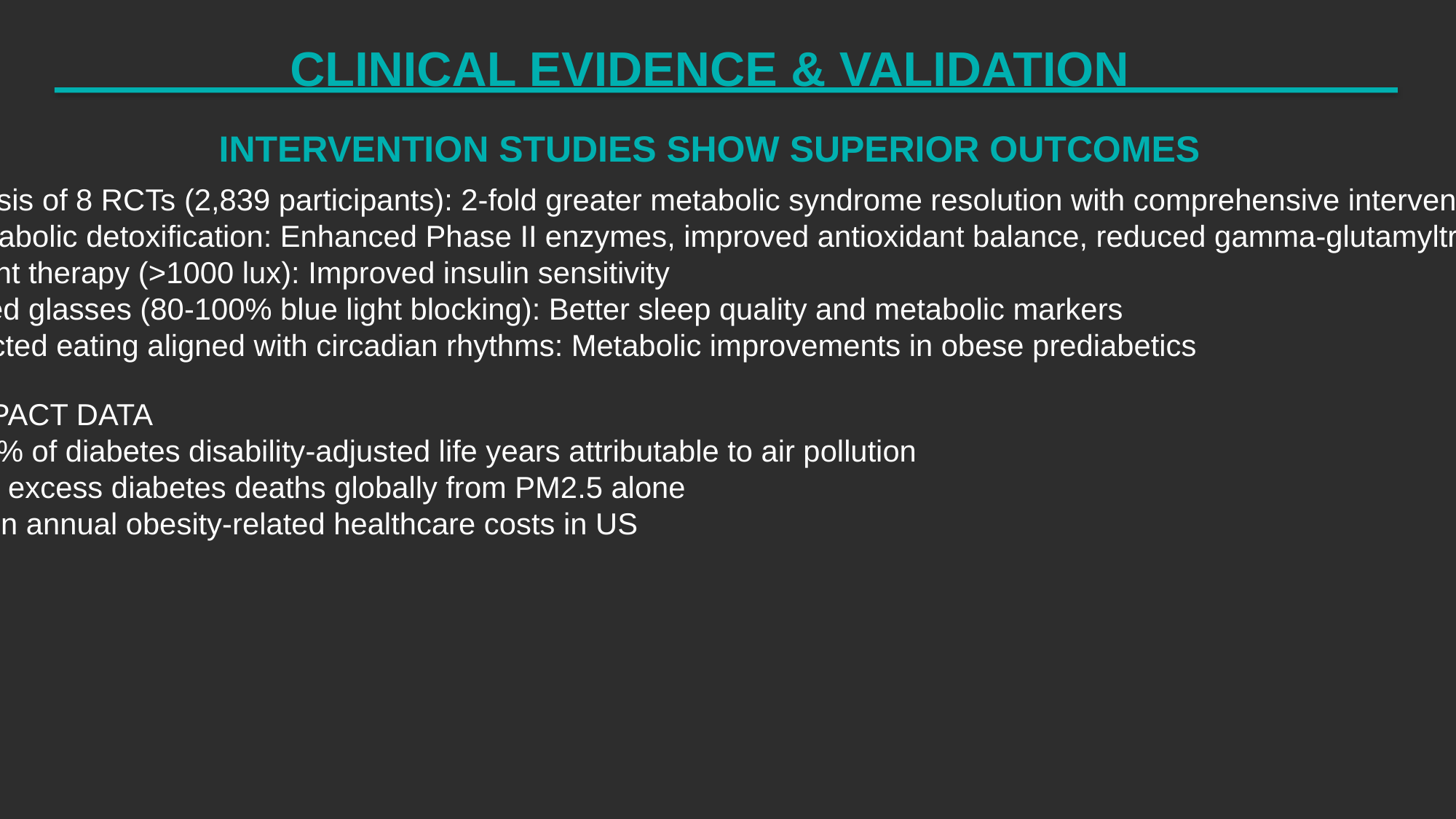

CLINICAL EVIDENCE & VALIDATION

INTERVENTION STUDIES SHOW SUPERIOR OUTCOMES
• Meta-analysis of 8 RCTs (2,839 participants): 2-fold greater metabolic syndrome resolution with comprehensive interventions
• 28-day metabolic detoxification: Enhanced Phase II enzymes, improved antioxidant balance, reduced gamma-glutamyltransferase
• Morning light therapy (>1000 lux): Improved insulin sensitivity
• Amber-tinted glasses (80-100% blue light blocking): Better sleep quality and metabolic markers
• Time-restricted eating aligned with circadian rhythms: Metabolic improvements in obese prediabetics

GLOBAL IMPACT DATA
• WHO: 26.1% of diabetes disability-adjusted life years attributable to air pollution
• 1.55 million excess diabetes deaths globally from PM2.5 alone
• $170+ billion annual obesity-related healthcare costs in US